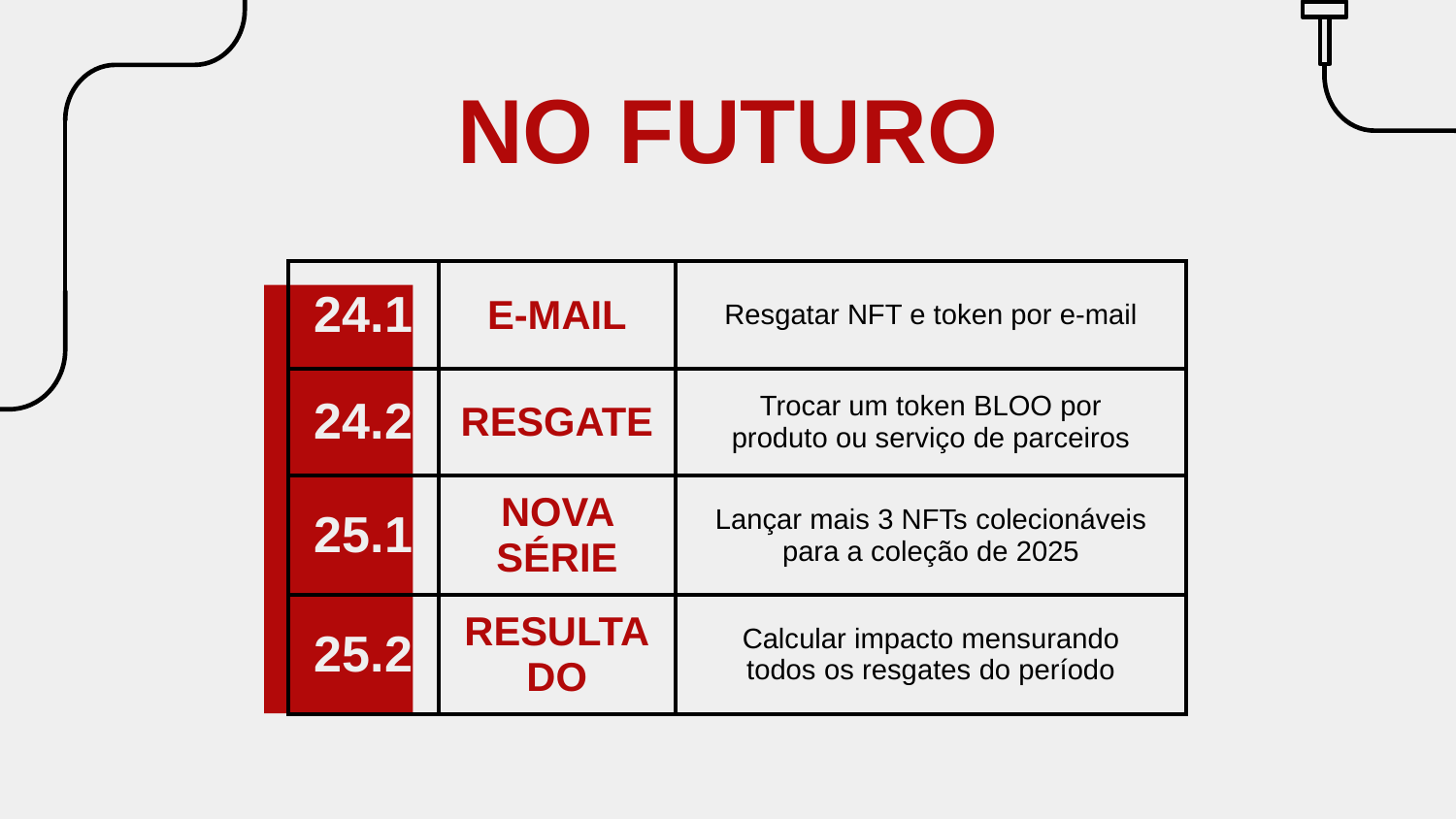

# NO FUTURO
| 24.1 | E-MAIL | Resgatar NFT e token por e-mail |
| --- | --- | --- |
| 24.2 | RESGATE | Trocar um token BLOO por produto ou serviço de parceiros |
| 25.1 | NOVA SÉRIE | Lançar mais 3 NFTs colecionáveis para a coleção de 2025 |
| 25.2 | RESULTADO | Calcular impacto mensurando todos os resgates do período |